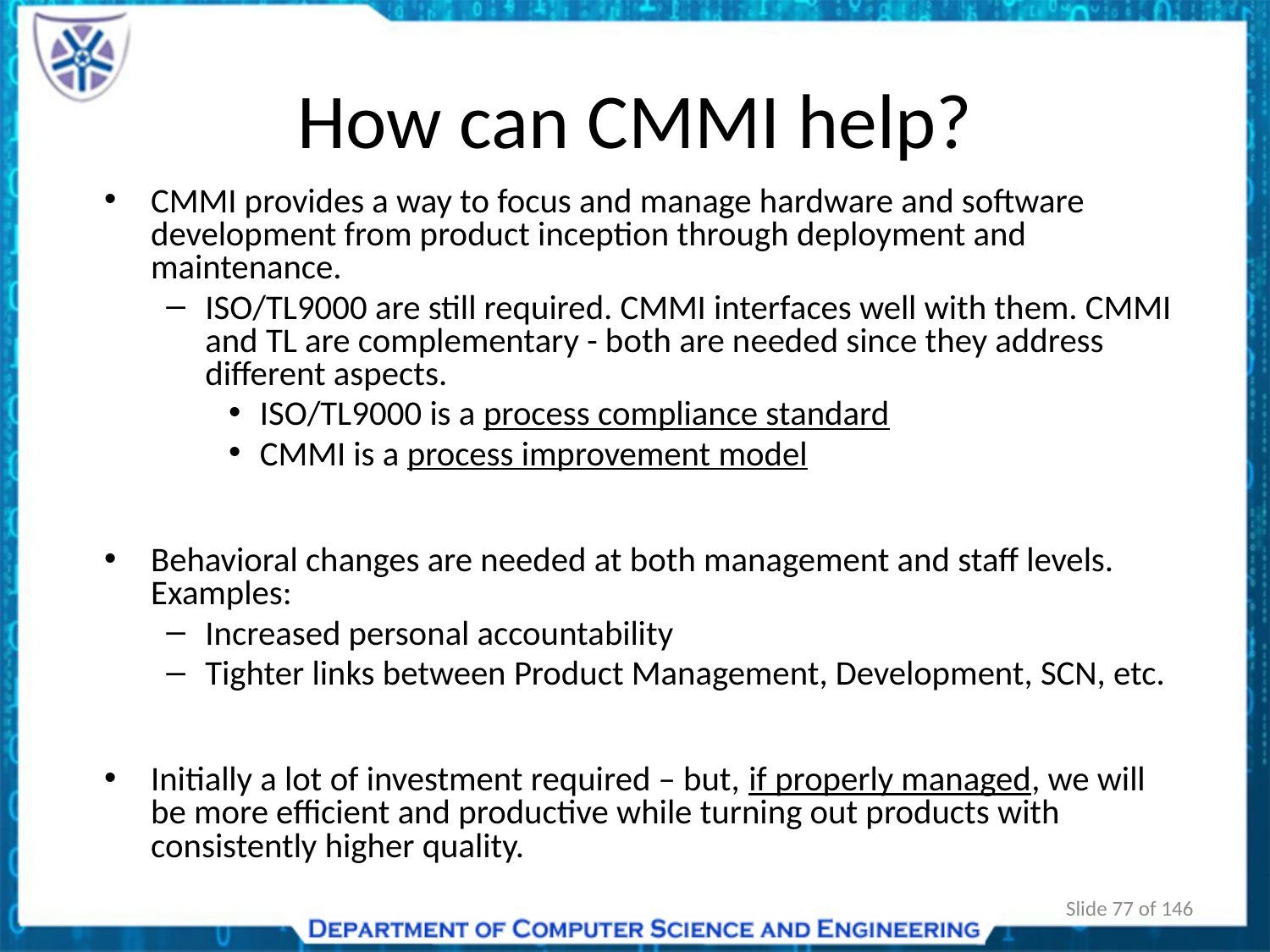

# How can CMMI help?
CMMI provides a way to focus and manage hardware and software development from product inception through deployment and maintenance.
ISO/TL9000 are still required. CMMI interfaces well with them. CMMI and TL are complementary - both are needed since they address different aspects.
ISO/TL9000 is a process compliance standard
CMMI is a process improvement model

Behavioral changes are needed at both management and staff levels.  Examples:
Increased personal accountability
Tighter links between Product Management, Development, SCN, etc.

Initially a lot of investment required – but, if properly managed, we will be more efficient and productive while turning out products with consistently higher quality.

Slide 77 of 146